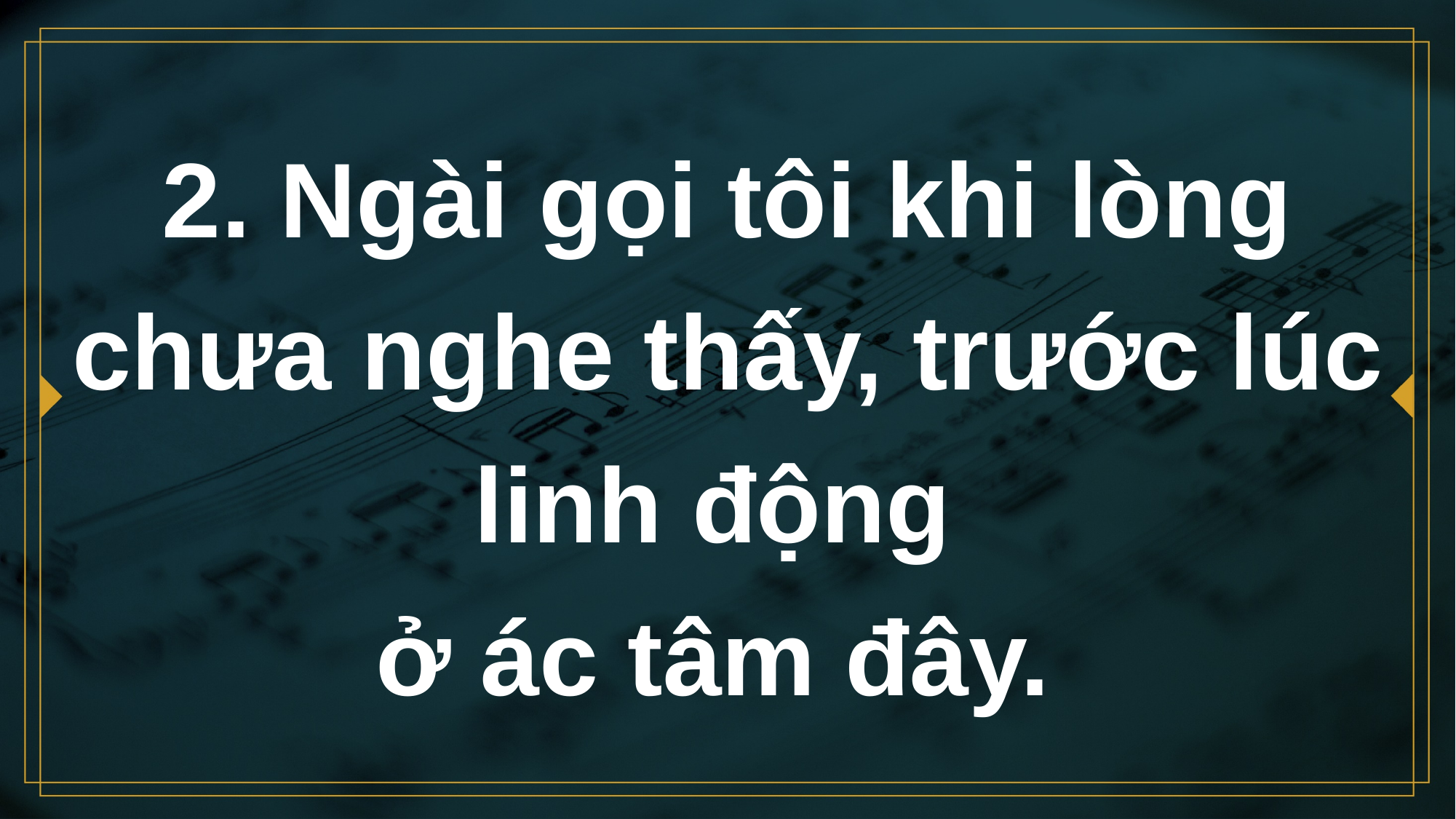

# 2. Ngài gọi tôi khi lòng chưa nghe thấy, trước lúc linh động ở ác tâm đây.